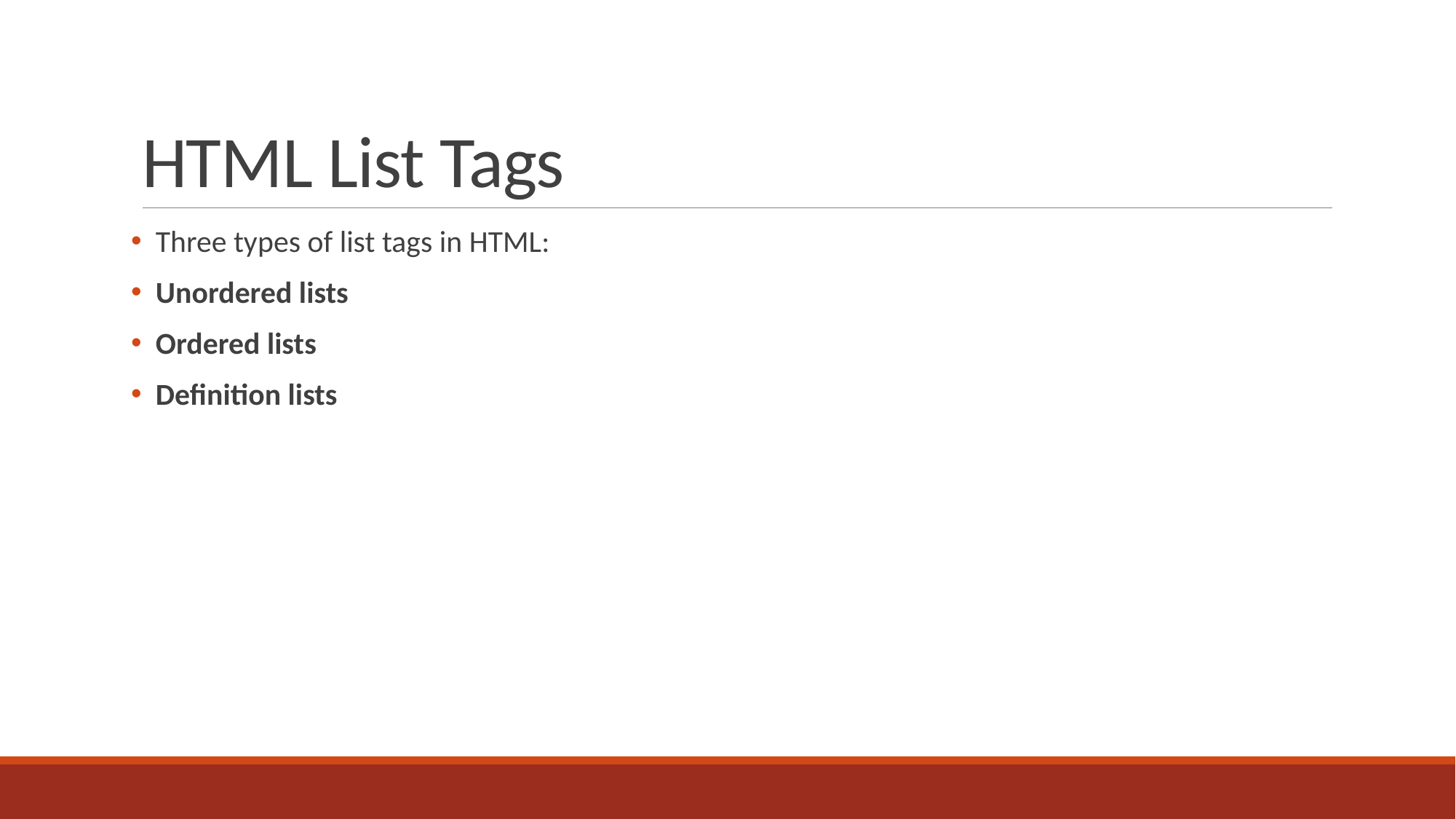

# HTML List Tags
  Three types of list tags in HTML:
  Unordered lists
  Ordered lists
  Definition lists